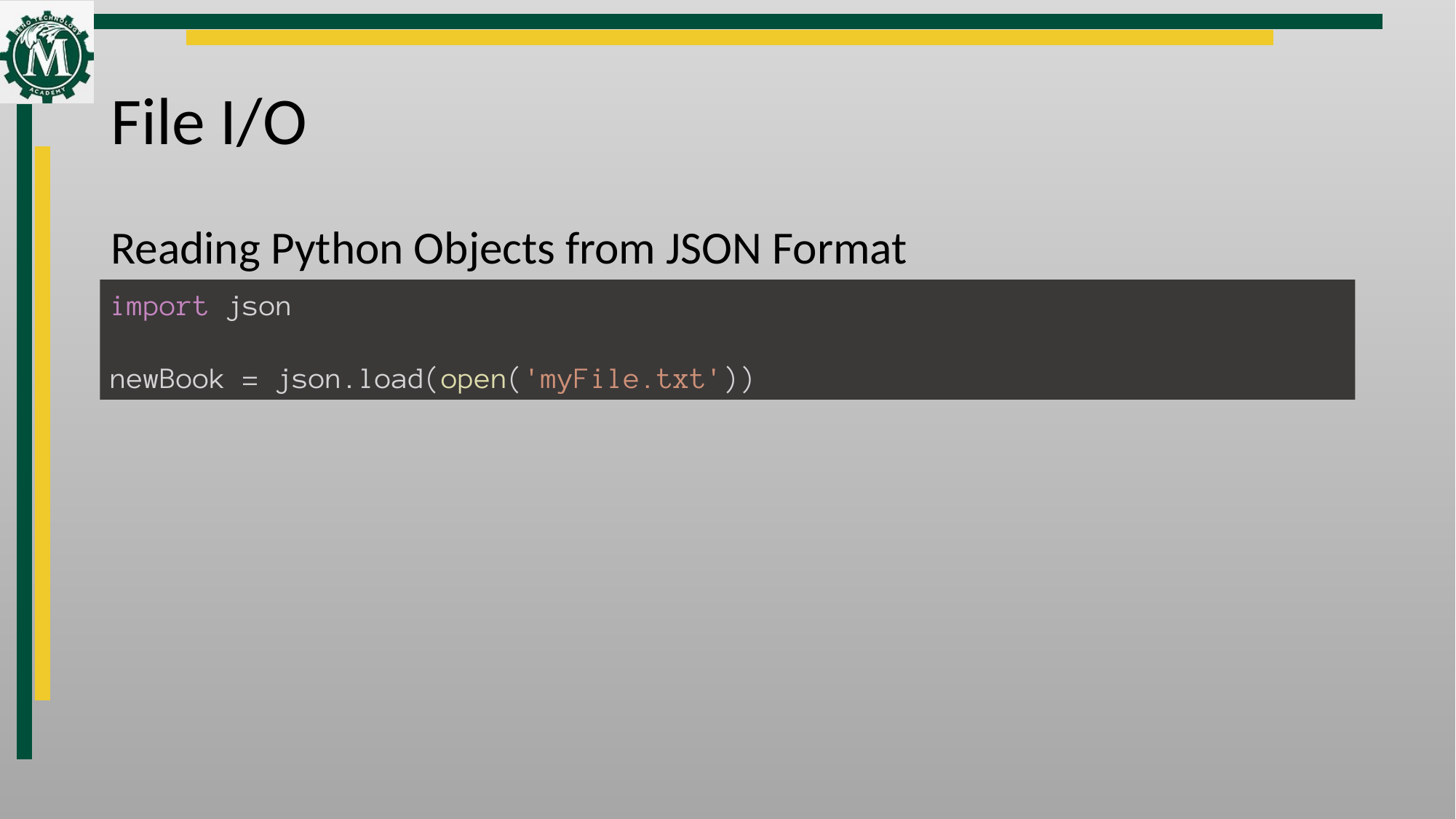

# File I/O
Reading Python Objects from JSON Format
import json

newBook = json.load(open('myFile.txt'))